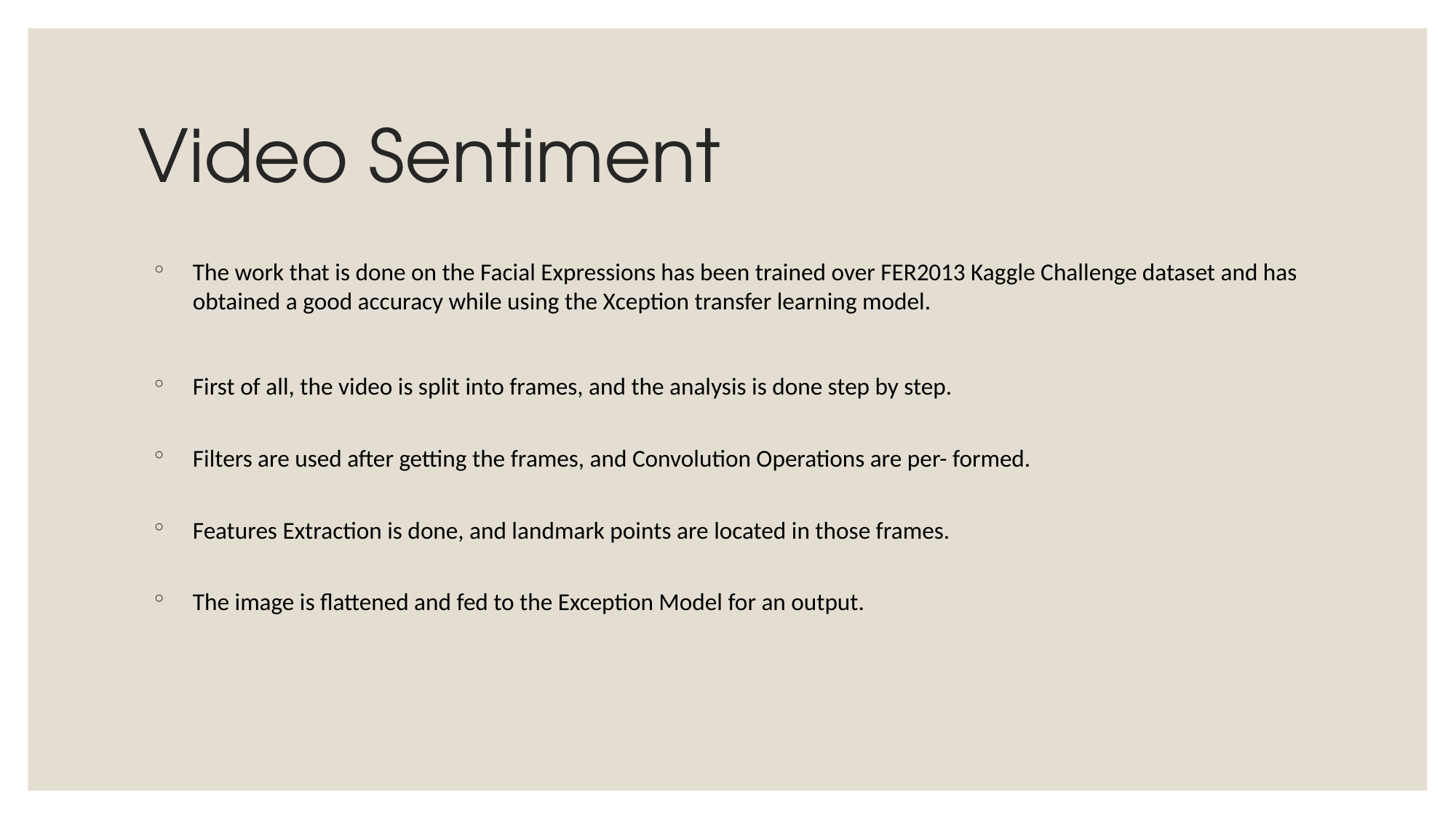

# Video Sentiment
The work that is done on the Facial Expressions has been trained over FER2013 Kaggle Challenge dataset and has obtained a good accuracy while using the Xception transfer learning model.

First of all, the video is split into frames, and the analysis is done step by step.
Filters are used after getting the frames, and Convolution Operations are per- formed.
Features Extraction is done, and landmark points are located in those frames.
The image is flattened and fed to the Exception Model for an output.